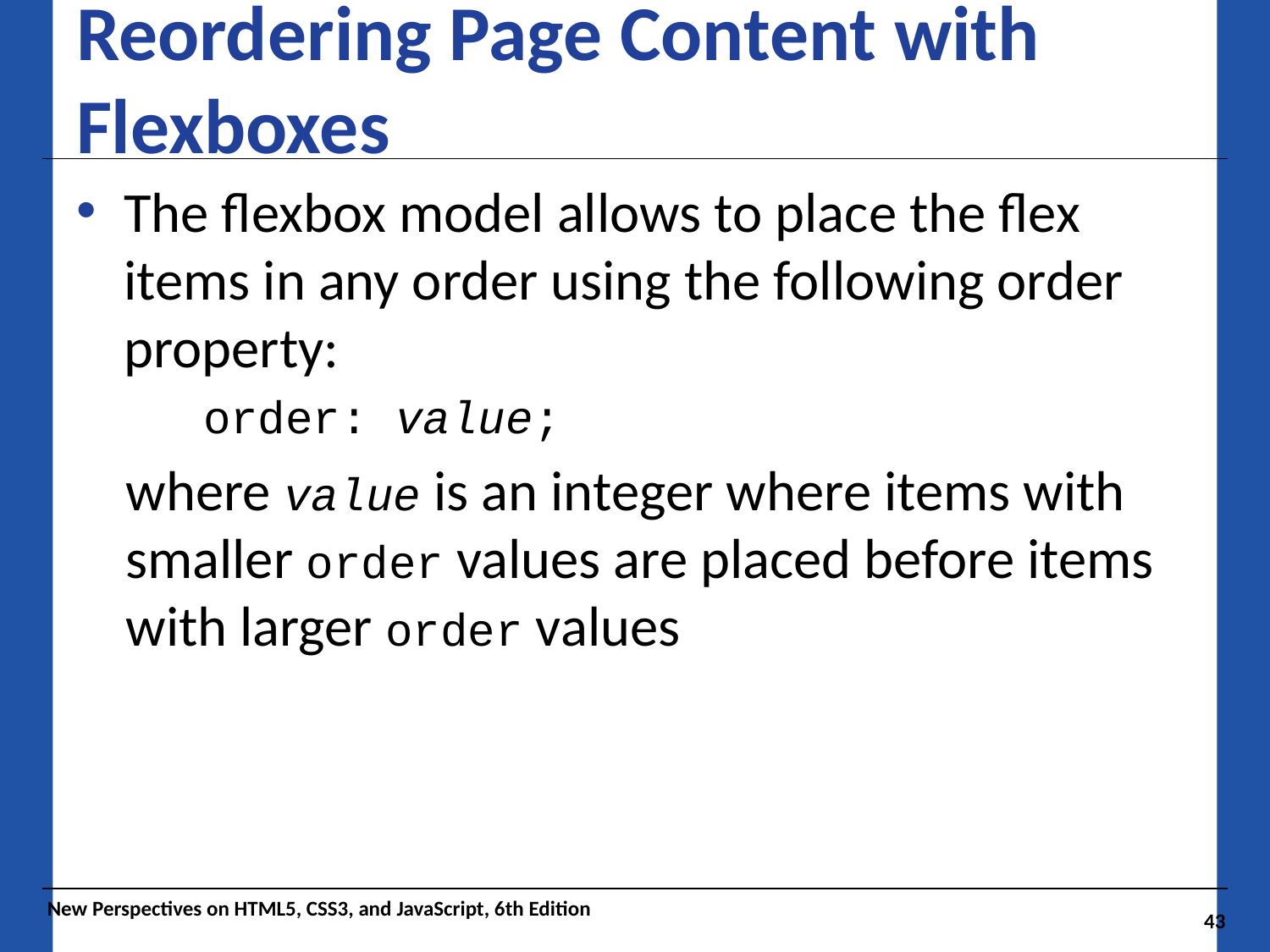

# Reordering Page Content with Flexboxes
The flexbox model allows to place the flex items in any order using the following order property:
order: value;
where value is an integer where items with smaller order values are placed before items with larger order values
New Perspectives on HTML5, CSS3, and JavaScript, 6th Edition

43